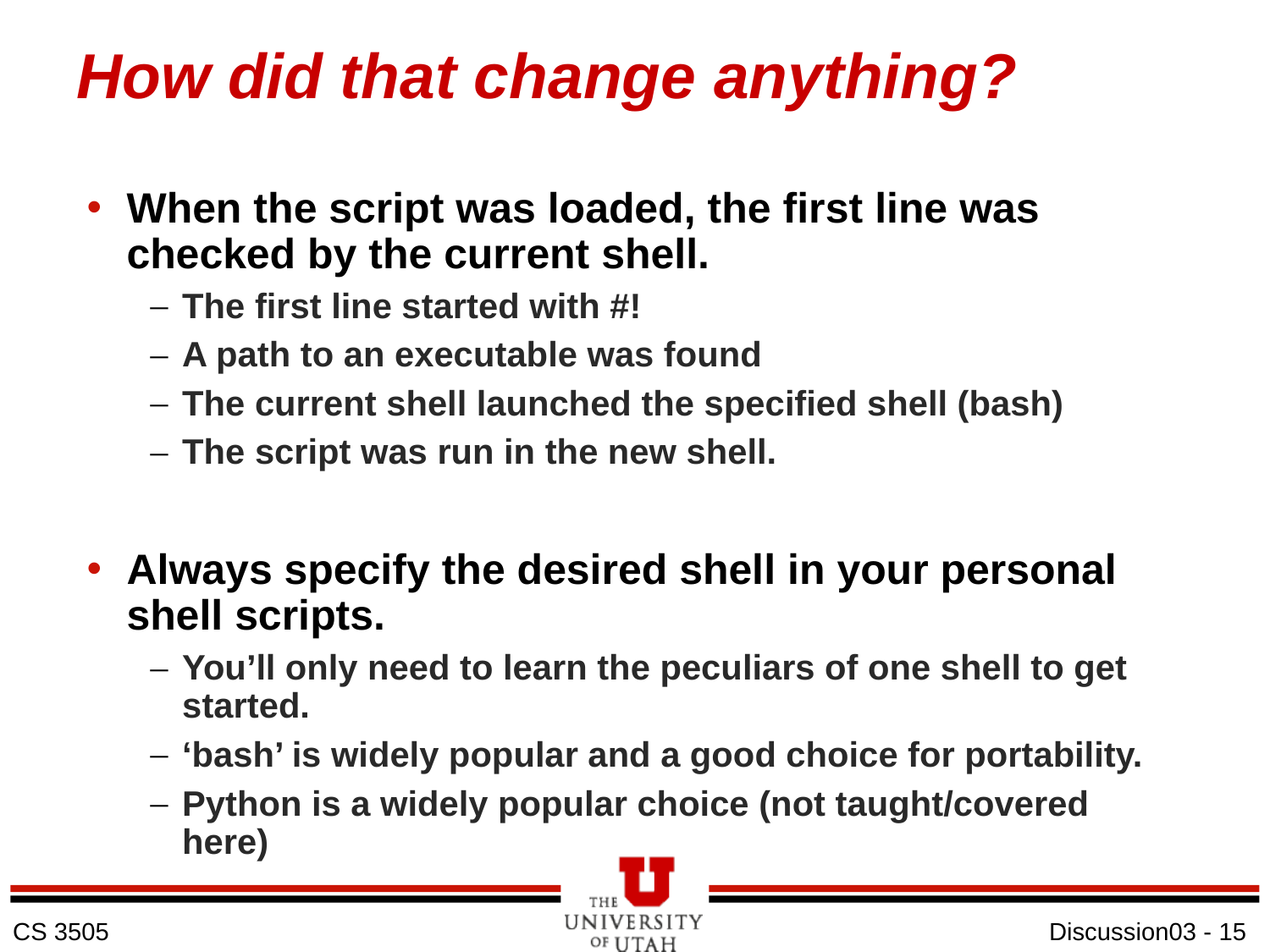

# How did that change anything?
When the script was loaded, the first line was checked by the current shell.
The first line started with #!
A path to an executable was found
The current shell launched the specified shell (bash)
The script was run in the new shell.

Always specify the desired shell in your personal shell scripts.
You’ll only need to learn the peculiars of one shell to get started.
‘bash’ is widely popular and a good choice for portability.
Python is a widely popular choice (not taught/covered here)

Discussion03 - 15
CS 3505